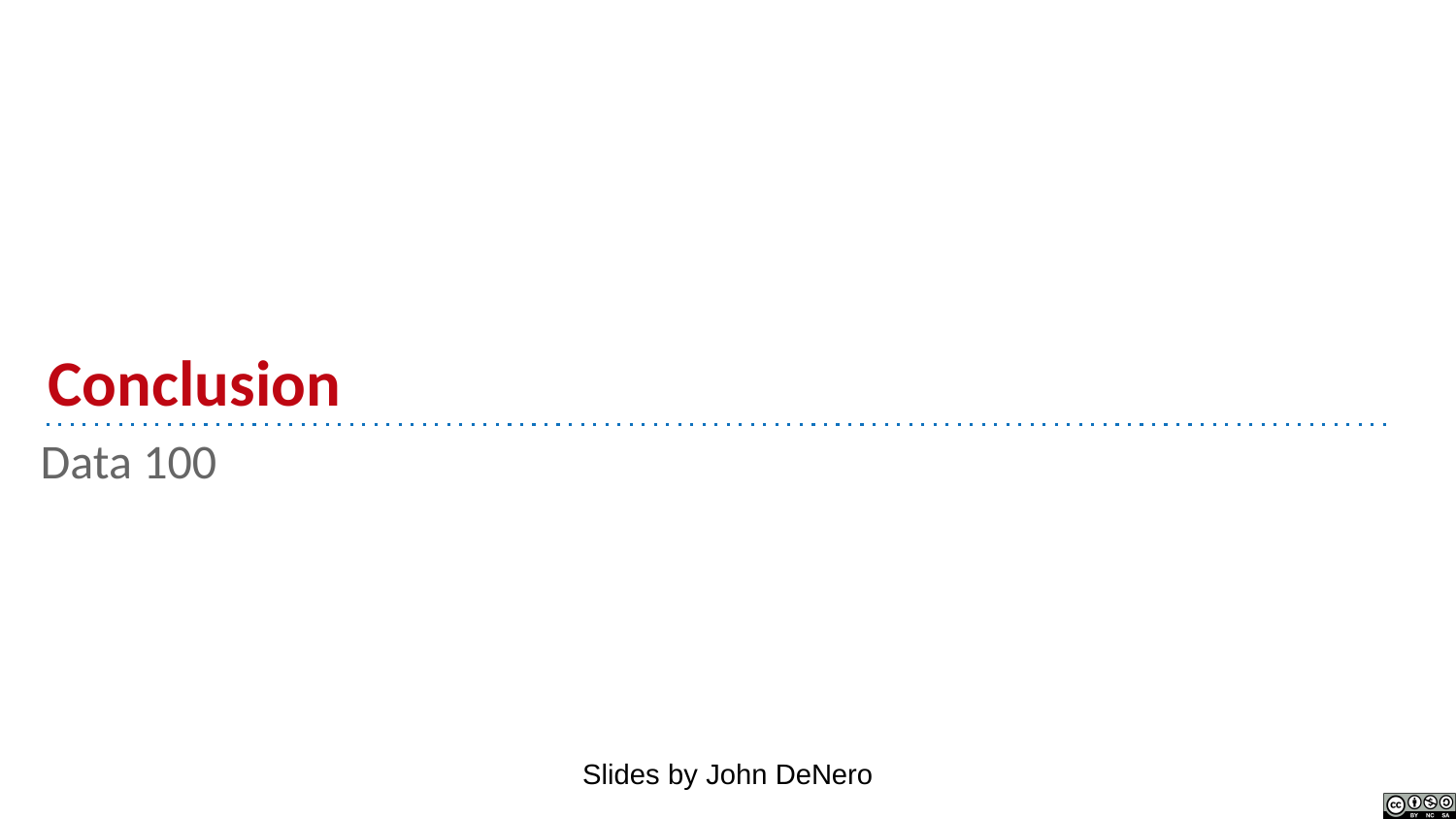

# Conclusion
Data 100
Slides by John DeNero